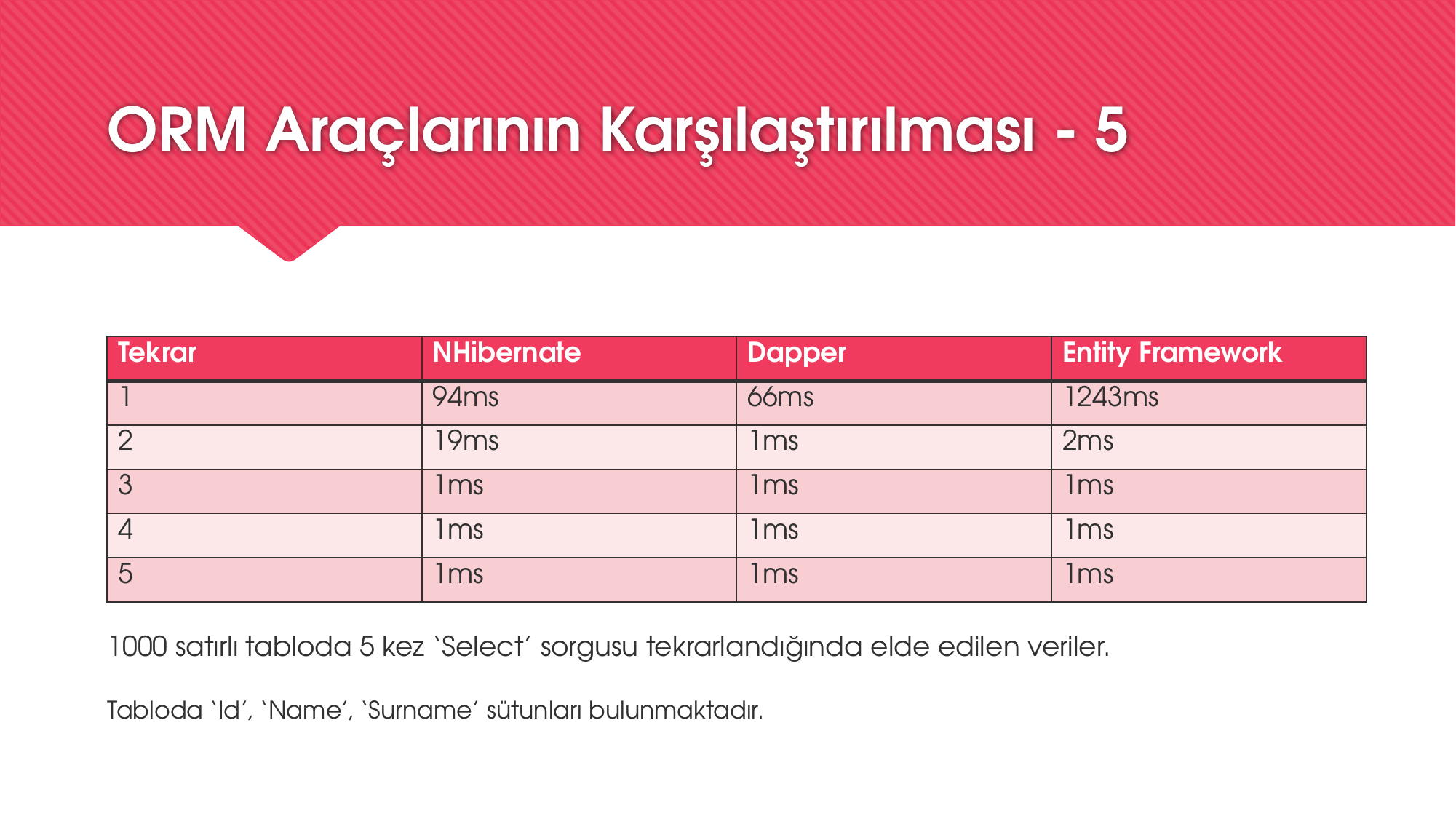

# ORM Araçlarının Karşılaştırılması - 5
| Tekrar | NHibernate | Dapper | Entity Framework |
| --- | --- | --- | --- |
| 1 | 94ms | 66ms | 1243ms |
| 2 | 19ms | 1ms | 2ms |
| 3 | 1ms | 1ms | 1ms |
| 4 | 1ms | 1ms | 1ms |
| 5 | 1ms | 1ms | 1ms |
1000 satırlı tabloda 5 kez ‘Select’ sorgusu tekrarlandığında elde edilen veriler.

Tabloda ‘Id’, ‘Name’, ‘Surname’ sütunları bulunmaktadır.